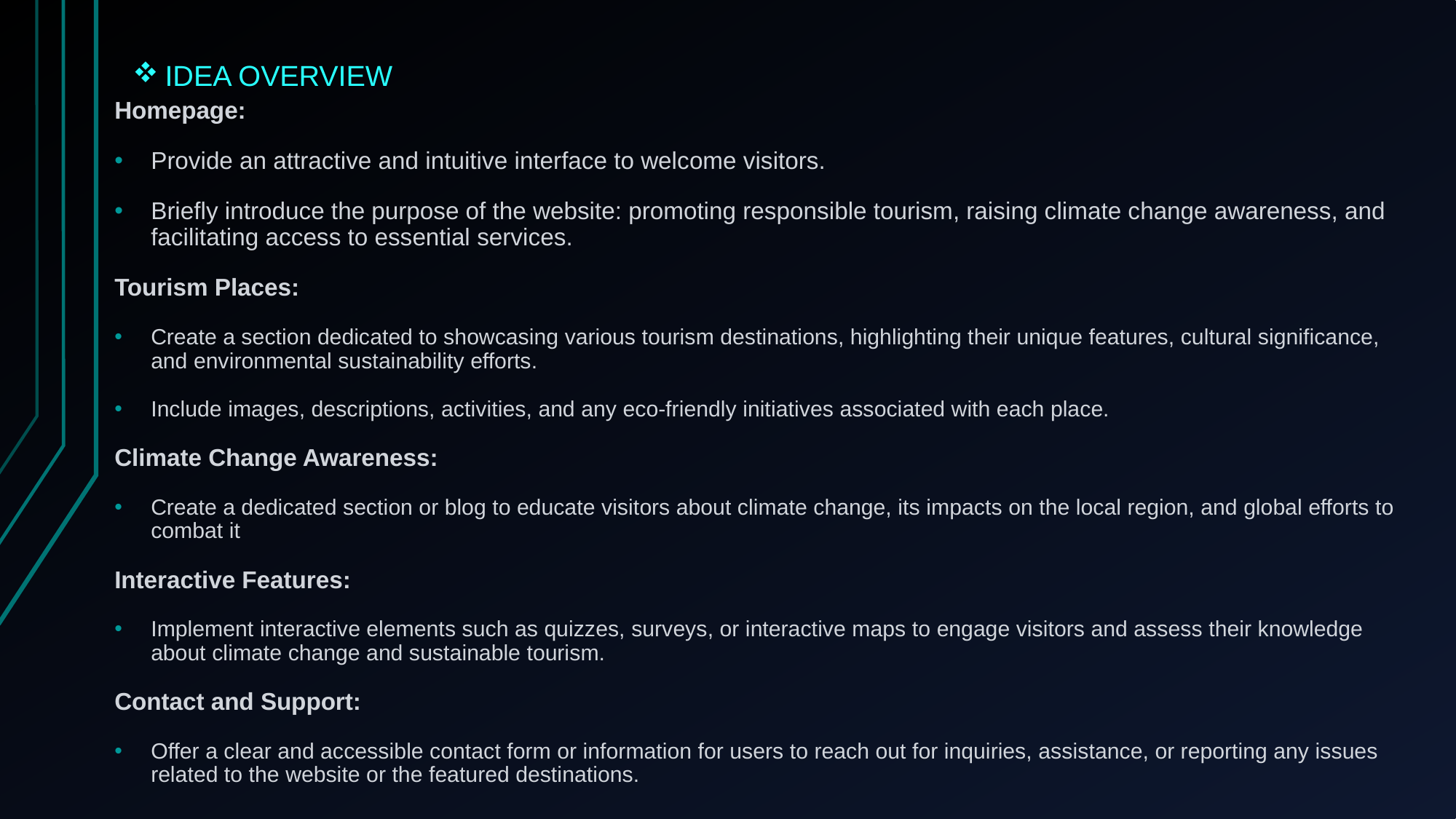

# IDEA OVERVIEW
Homepage:
Provide an attractive and intuitive interface to welcome visitors.
Briefly introduce the purpose of the website: promoting responsible tourism, raising climate change awareness, and facilitating access to essential services.
Tourism Places:
Create a section dedicated to showcasing various tourism destinations, highlighting their unique features, cultural significance, and environmental sustainability efforts.
Include images, descriptions, activities, and any eco-friendly initiatives associated with each place.
Climate Change Awareness:
Create a dedicated section or blog to educate visitors about climate change, its impacts on the local region, and global efforts to combat it
Interactive Features:
Implement interactive elements such as quizzes, surveys, or interactive maps to engage visitors and assess their knowledge about climate change and sustainable tourism.
Contact and Support:
Offer a clear and accessible contact form or information for users to reach out for inquiries, assistance, or reporting any issues related to the website or the featured destinations.